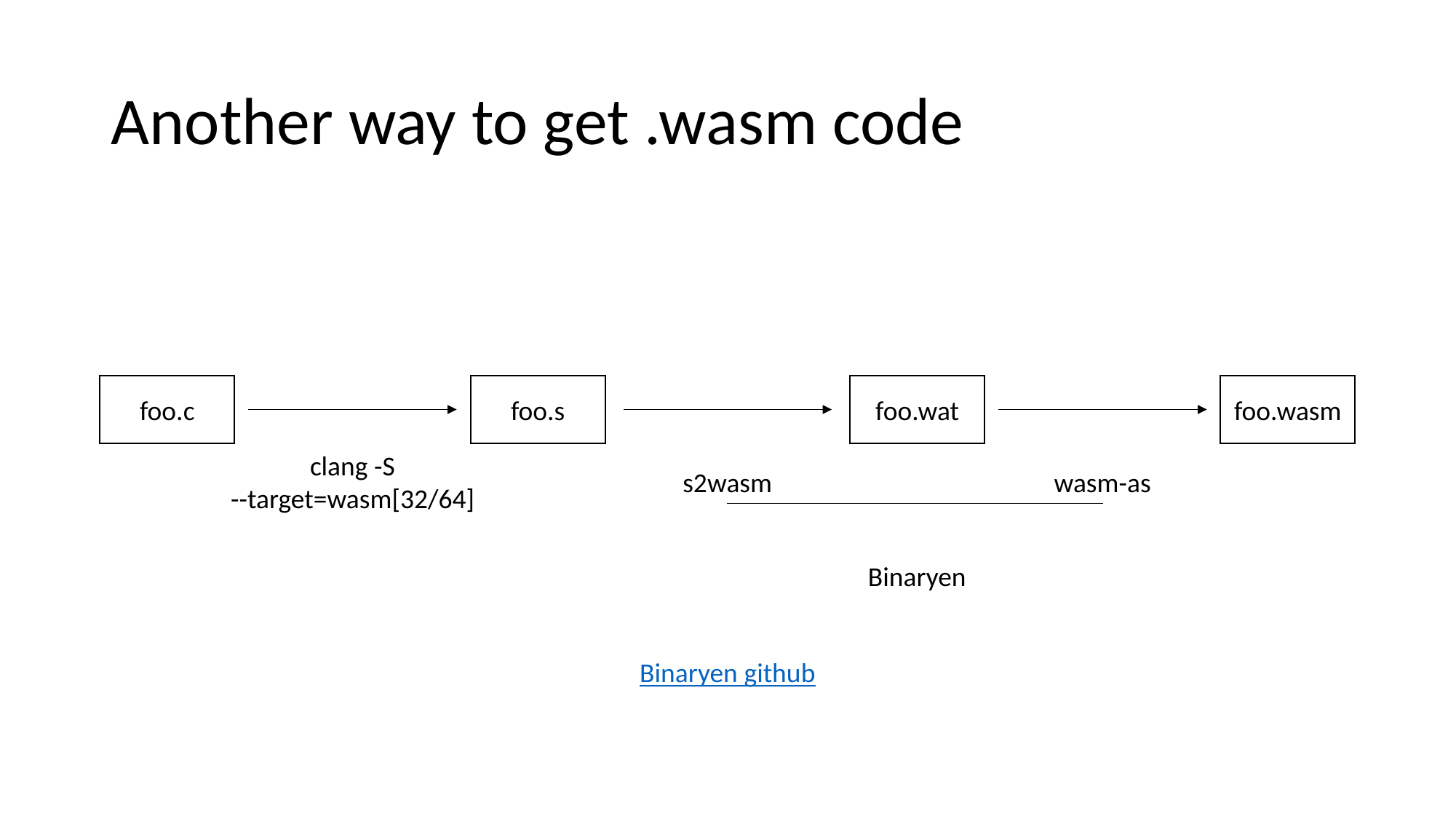

# Another way to get .wasm code
foo.c
foo.s
foo.wat
foo.wasm
clang -S
--target=wasm[32/64]
s2wasm
wasm-as
Binaryen
Binaryen github